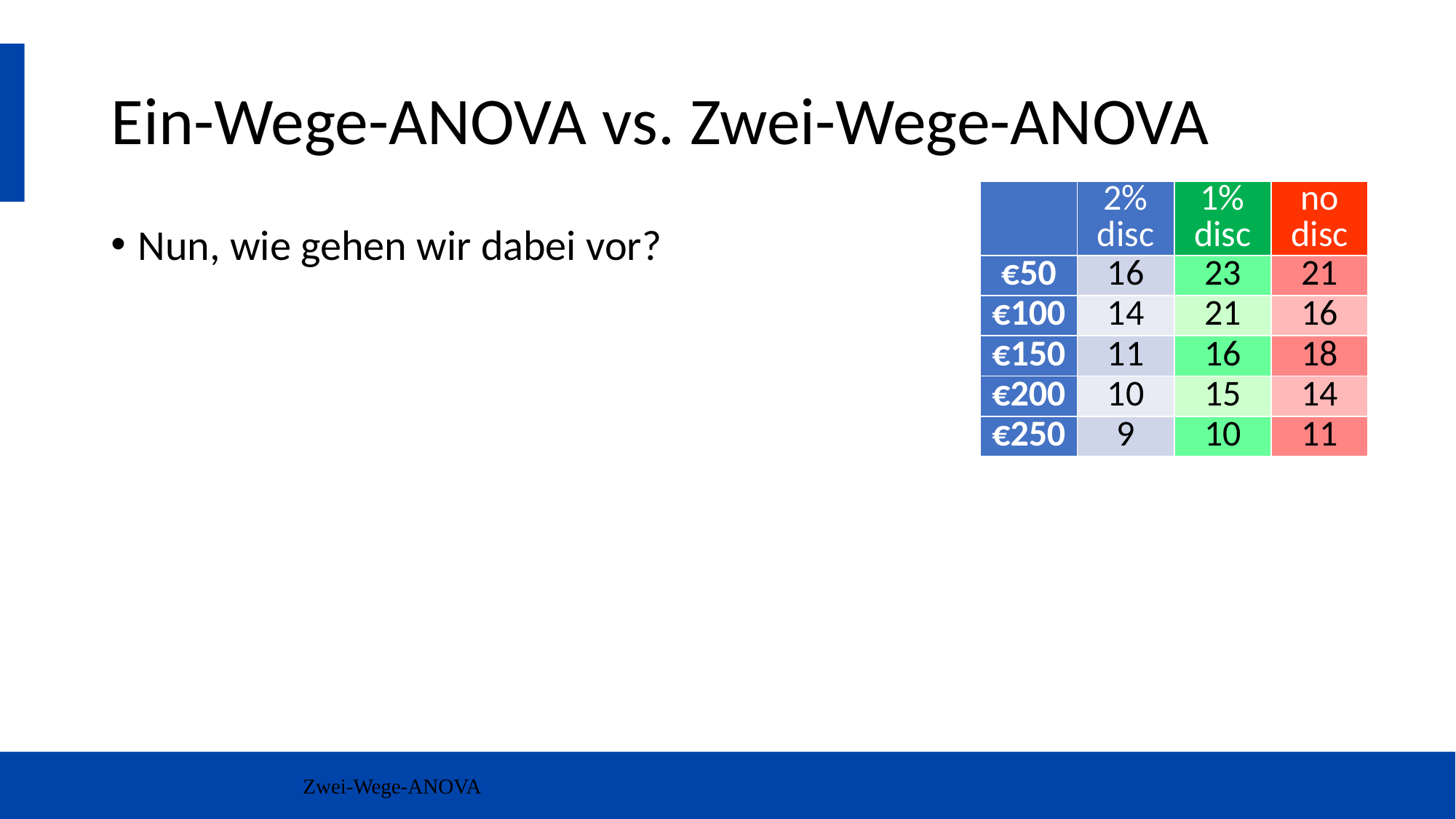

# Ein-Wege-ANOVA vs. Zwei-Wege-ANOVA
|  | 2% disc | 1% disc | no disc |
| --- | --- | --- | --- |
| €50 | 16 | 23 | 21 |
| €100 | 14 | 21 | 16 |
| €150 | 11 | 16 | 18 |
| €200 | 10 | 15 | 14 |
| €250 | 9 | 10 | 11 |
Nun, wie gehen wir dabei vor?
Zwei-Wege-ANOVA